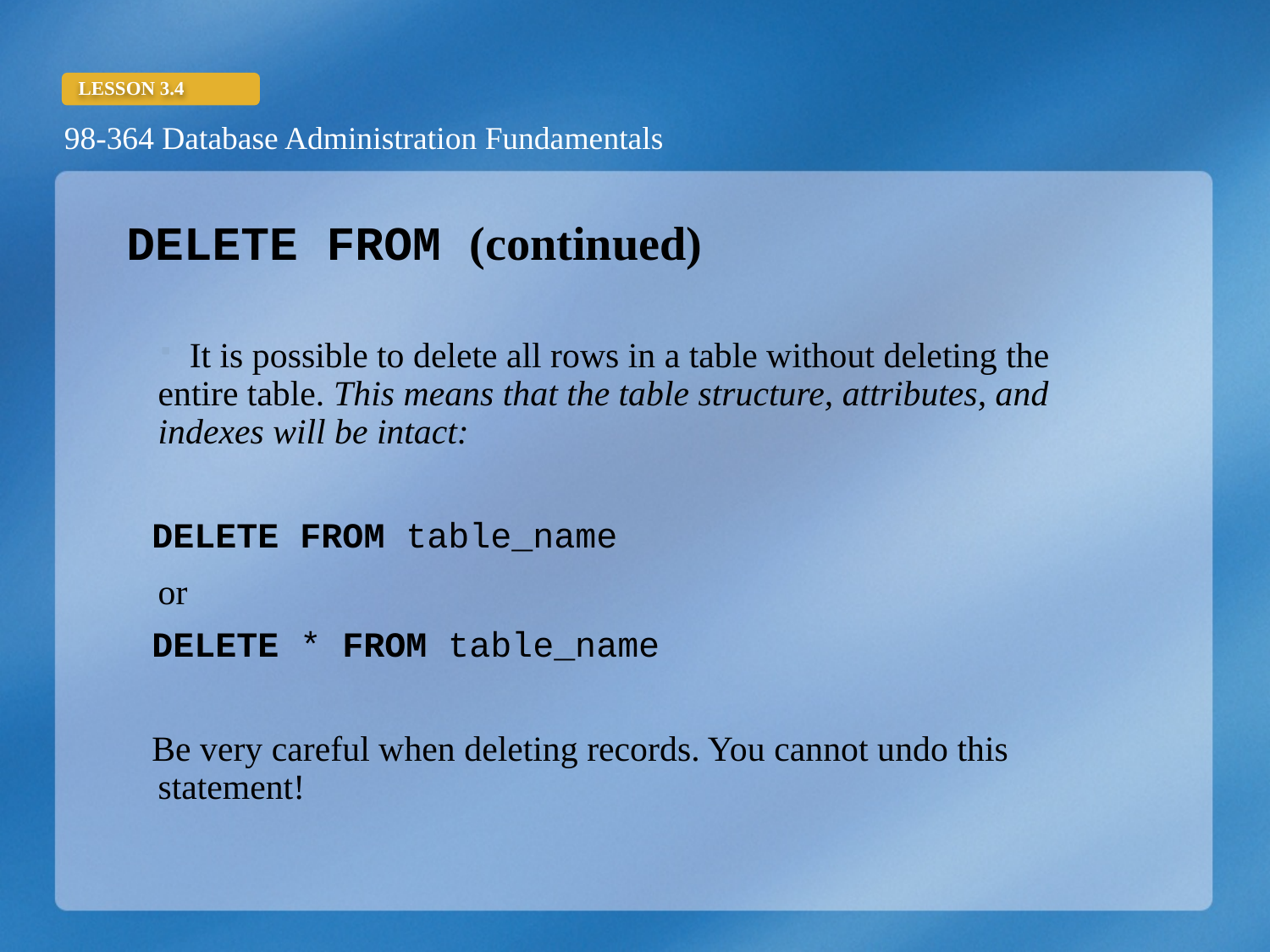

DELETE FROM (continued)

  It is possible to delete all rows in a table without deleting the entire table. This means that the table structure, attributes, and indexes will be intact:

DELETE FROM table_name
or
DELETE * FROM table_name

Be very careful when deleting records. You cannot undo this statement!